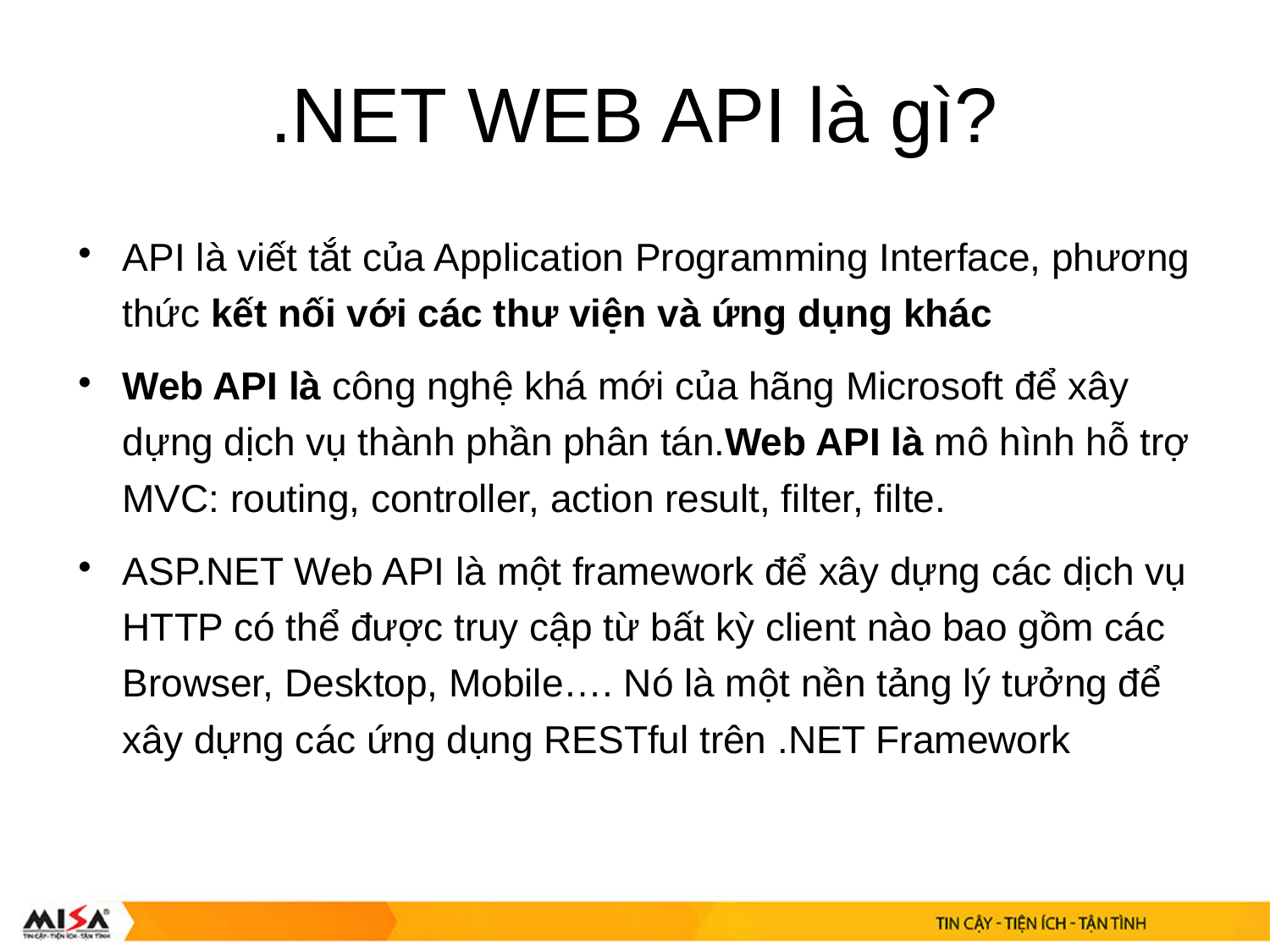

# .NET WEB API là gì?
API là viết tắt của Application Programming Interface, phương thức kết nối với các thư viện và ứng dụng khác
Web API là công nghệ khá mới của hãng Microsoft để xây dựng dịch vụ thành phần phân tán.Web API là mô hình hỗ trợ MVC: routing, controller, action result, filter, filte.
ASP.NET Web API là một framework để xây dựng các dịch vụ HTTP có thể được truy cập từ bất kỳ client nào bao gồm các Browser, Desktop, Mobile…. Nó là một nền tảng lý tưởng để xây dựng các ứng dụng RESTful trên .NET Framework